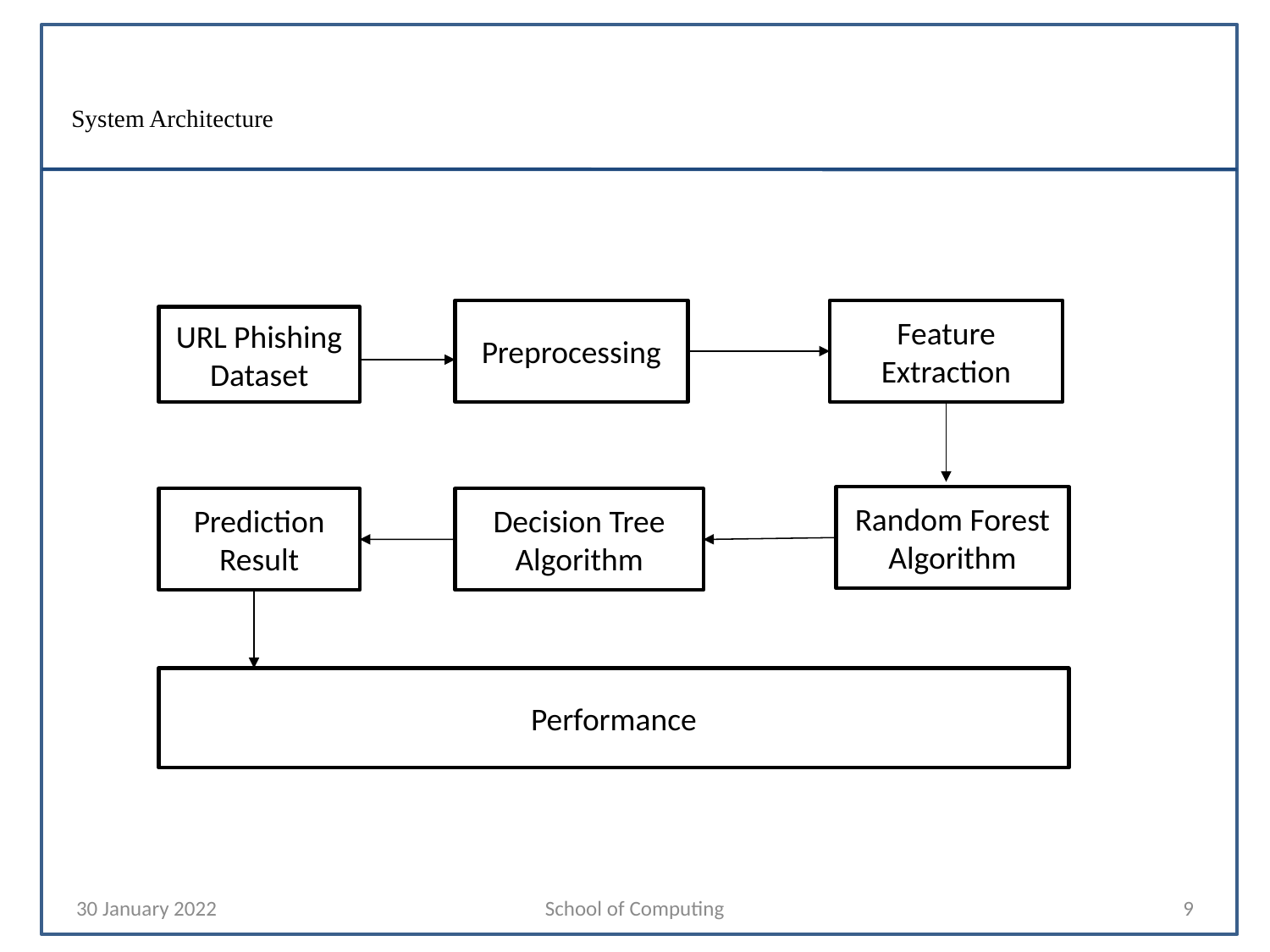

# System Architecture
Preprocessing
Feature Extraction
URL Phishing Dataset
Random Forest Algorithm
Prediction Result
Decision Tree Algorithm
Performance
30 January 2022
School of Computing
9